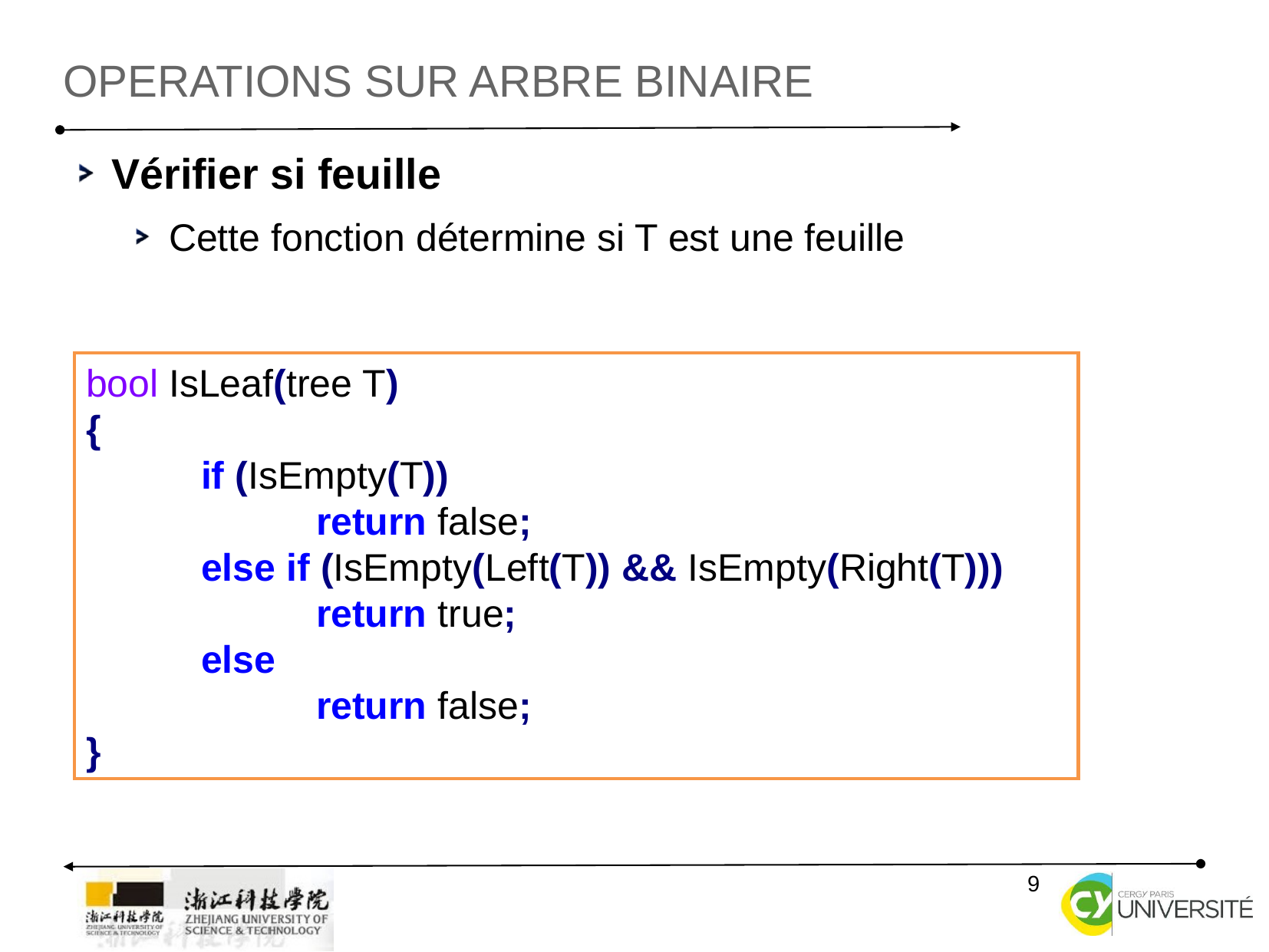

Operations sur arbre binaire
Vérifier si feuille
Cette fonction détermine si T est une feuille

bool IsLeaf(tree T)
{
	if (IsEmpty(T))
		return false;
	else if (IsEmpty(Left(T)) && IsEmpty(Right(T)))
		return true;
	else
		return false;
}